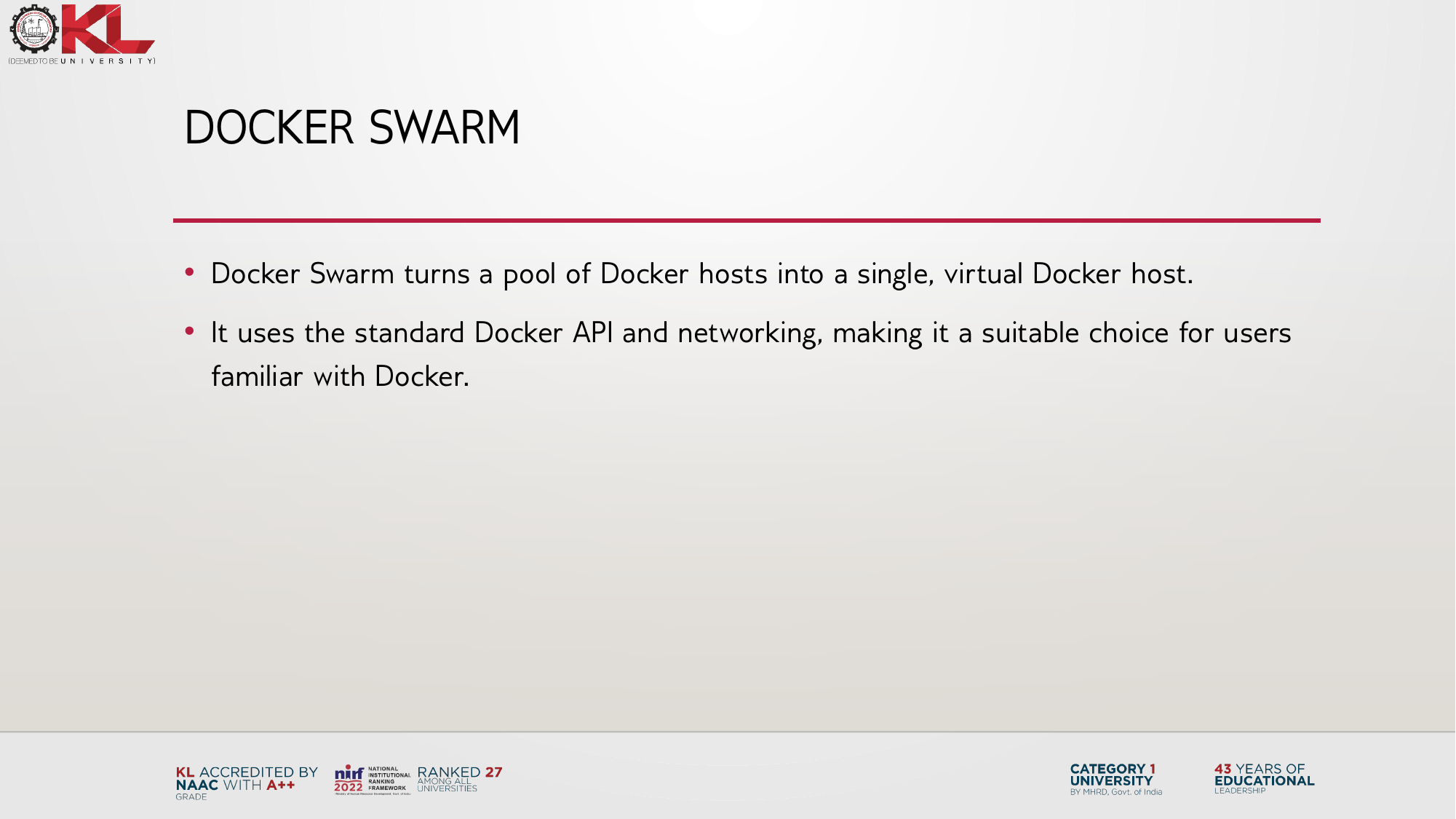

# Docker Swarm
Docker Swarm turns a pool of Docker hosts into a single, virtual Docker host.
It uses the standard Docker API and networking, making it a suitable choice for users familiar with Docker.